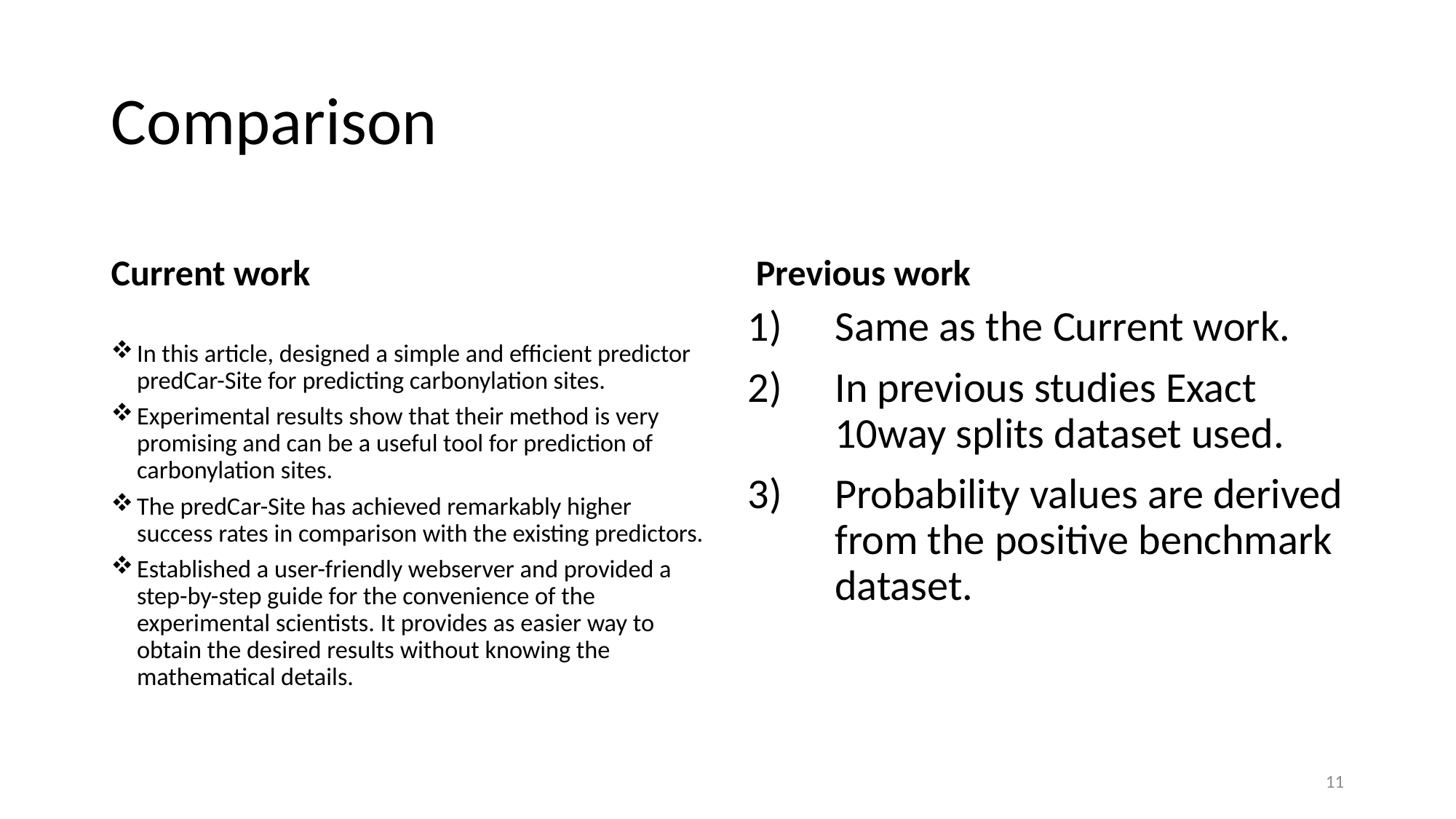

# Comparison
Current work
 Previous work

In this article, designed a simple and efﬁcient predictor predCar-Site for predicting carbonylation sites.
Experimental results show that their method is very promising and can be a useful tool for prediction of carbonylation sites.
The predCar-Site has achieved remarkably higher success rates in comparison with the existing predictors.
Established a user-friendly webserver and provided a step-by-step guide for the convenience of the experimental scientists. It provides as easier way to obtain the desired results without knowing the mathematical details.

Same as the Current work.
In previous studies Exact 10way splits dataset used.
Probability values are derived from the positive benchmark dataset.
11